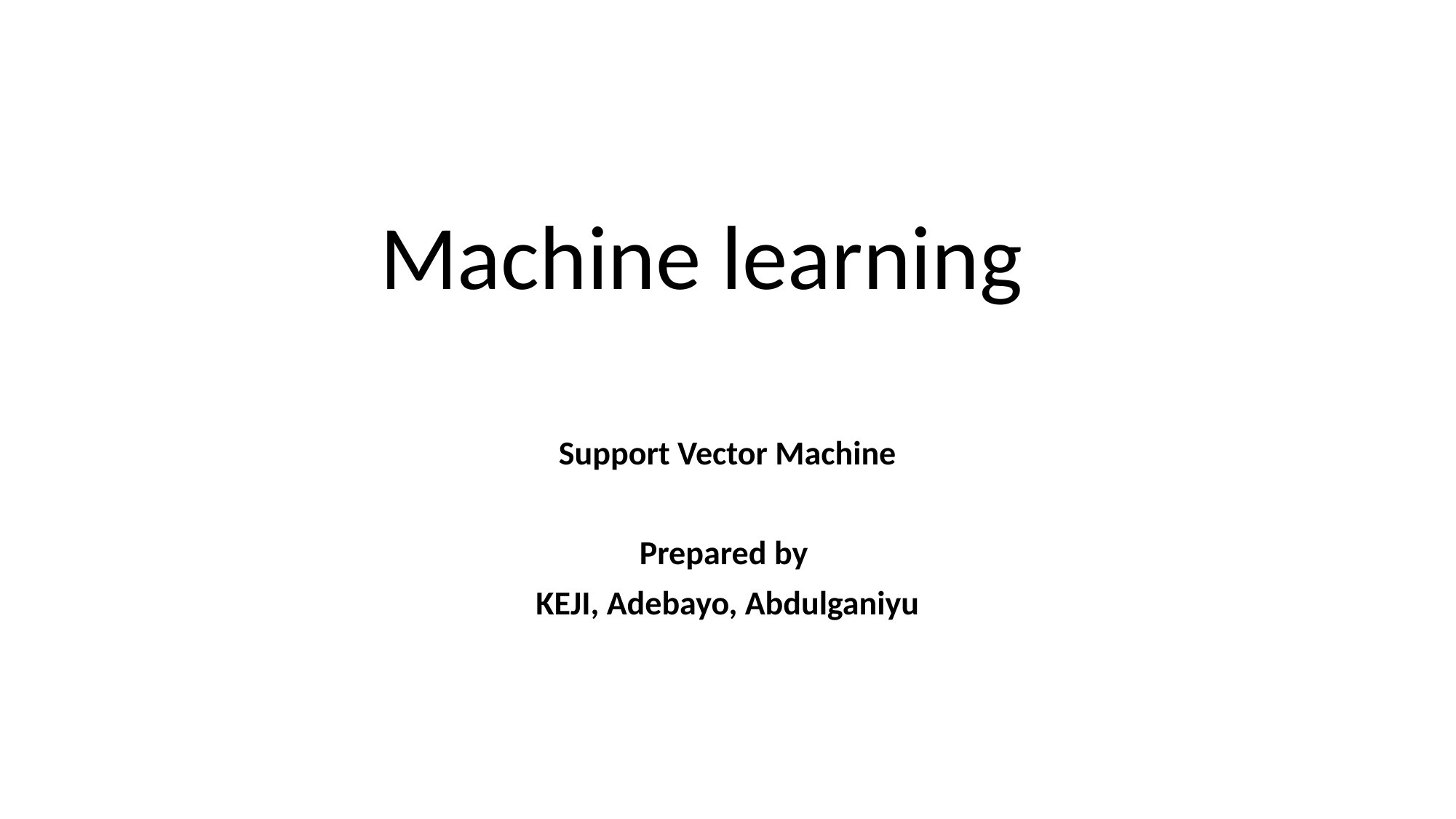

# Machine learning
Support Vector Machine

Prepared by
KEJI, Adebayo, Abdulganiyu